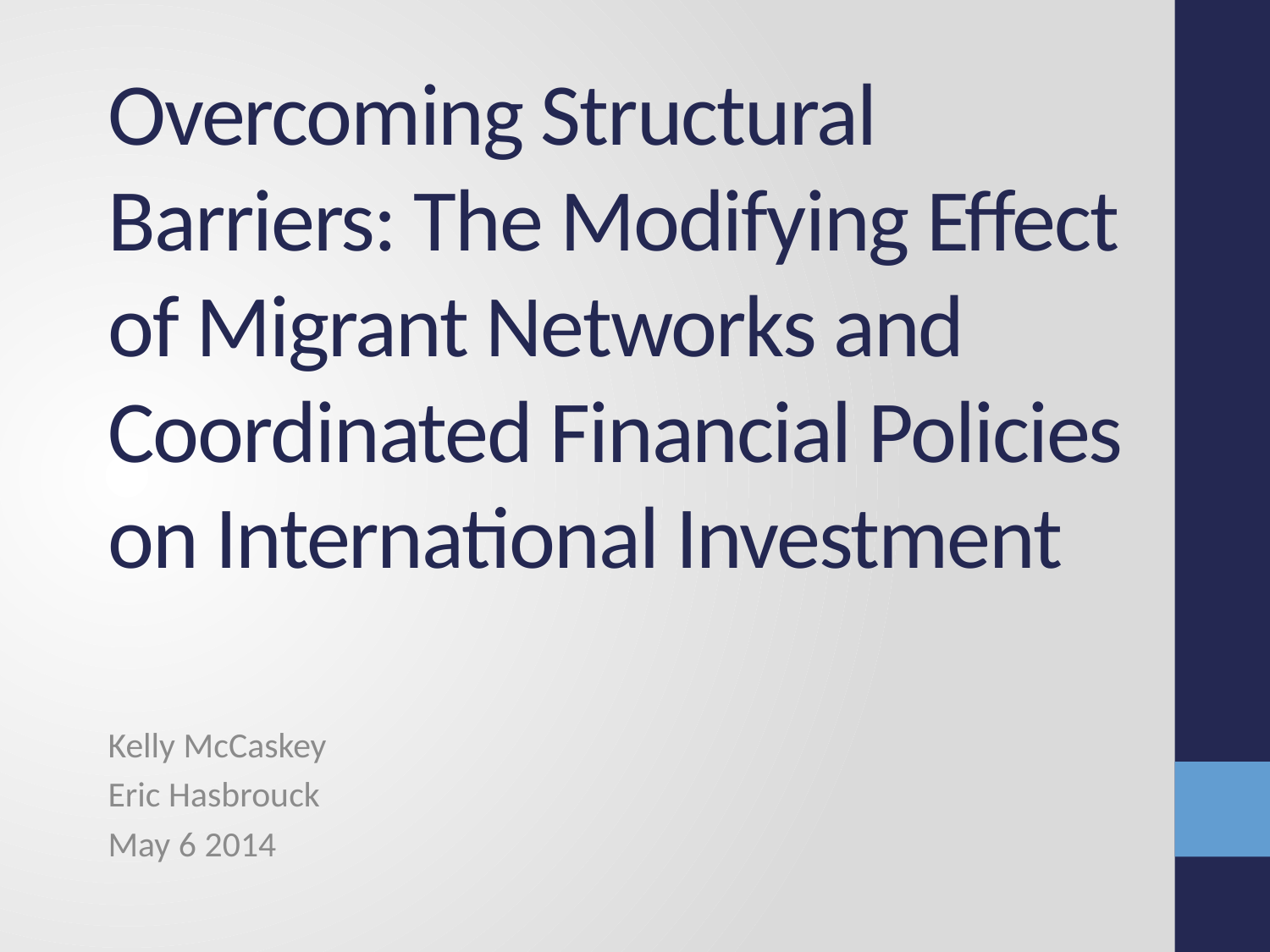

# Overcoming Structural Barriers: The Modifying Effect of Migrant Networks and Coordinated Financial Policies on International Investment
Kelly McCaskey
Eric Hasbrouck
May 6 2014